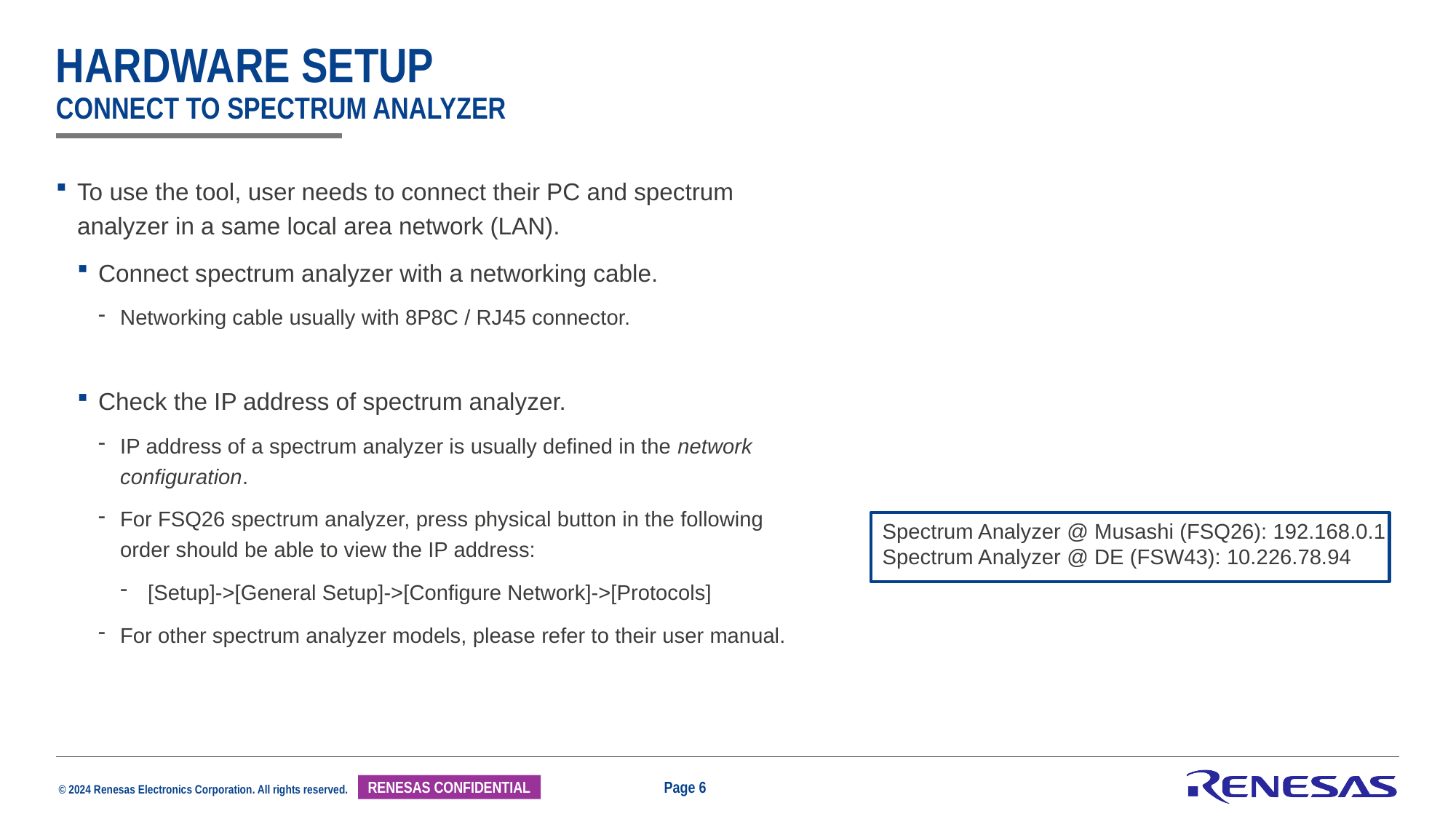

# Hardware setup connect to spectrum analyzer
To use the tool, user needs to connect their PC and spectrum analyzer in a same local area network (LAN).
Connect spectrum analyzer with a networking cable.
Networking cable usually with 8P8C / RJ45 connector.

Check the IP address of spectrum analyzer.
IP address of a spectrum analyzer is usually defined in the network configuration.
For FSQ26 spectrum analyzer, press physical button in the following order should be able to view the IP address:
 [Setup]->[General Setup]->[Configure Network]->[Protocols]
For other spectrum analyzer models, please refer to their user manual.
Spectrum Analyzer @ Musashi (FSQ26): 192.168.0.1
Spectrum Analyzer @ DE (FSW43): 10.226.78.94